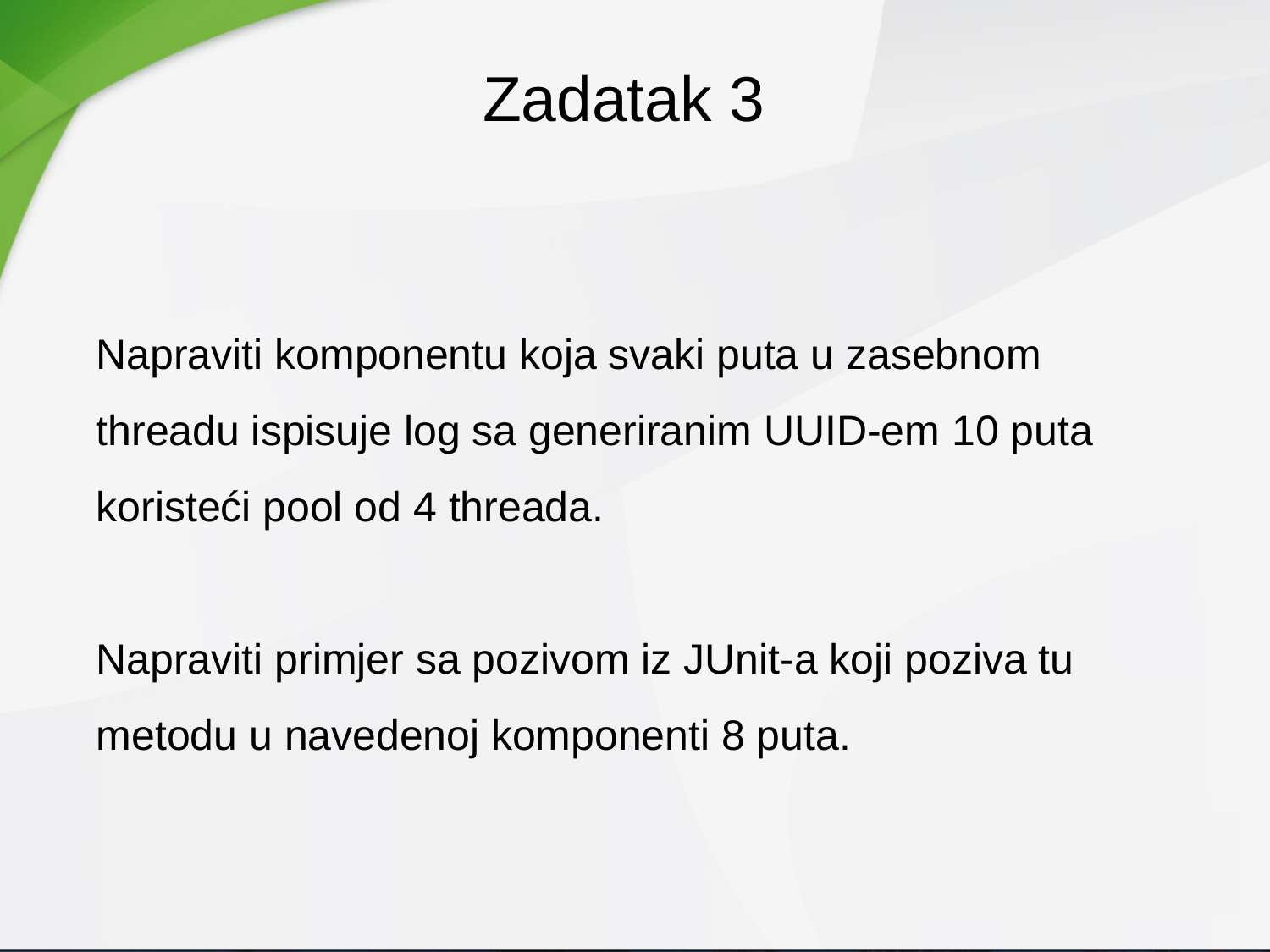

Zadatak 3
Napraviti komponentu koja svaki puta u zasebnom threadu ispisuje log sa generiranim UUID-em 10 puta koristeći pool od 4 threada.

Napraviti primjer sa pozivom iz JUnit-a koji poziva tu metodu u navedenoj komponenti 8 puta.